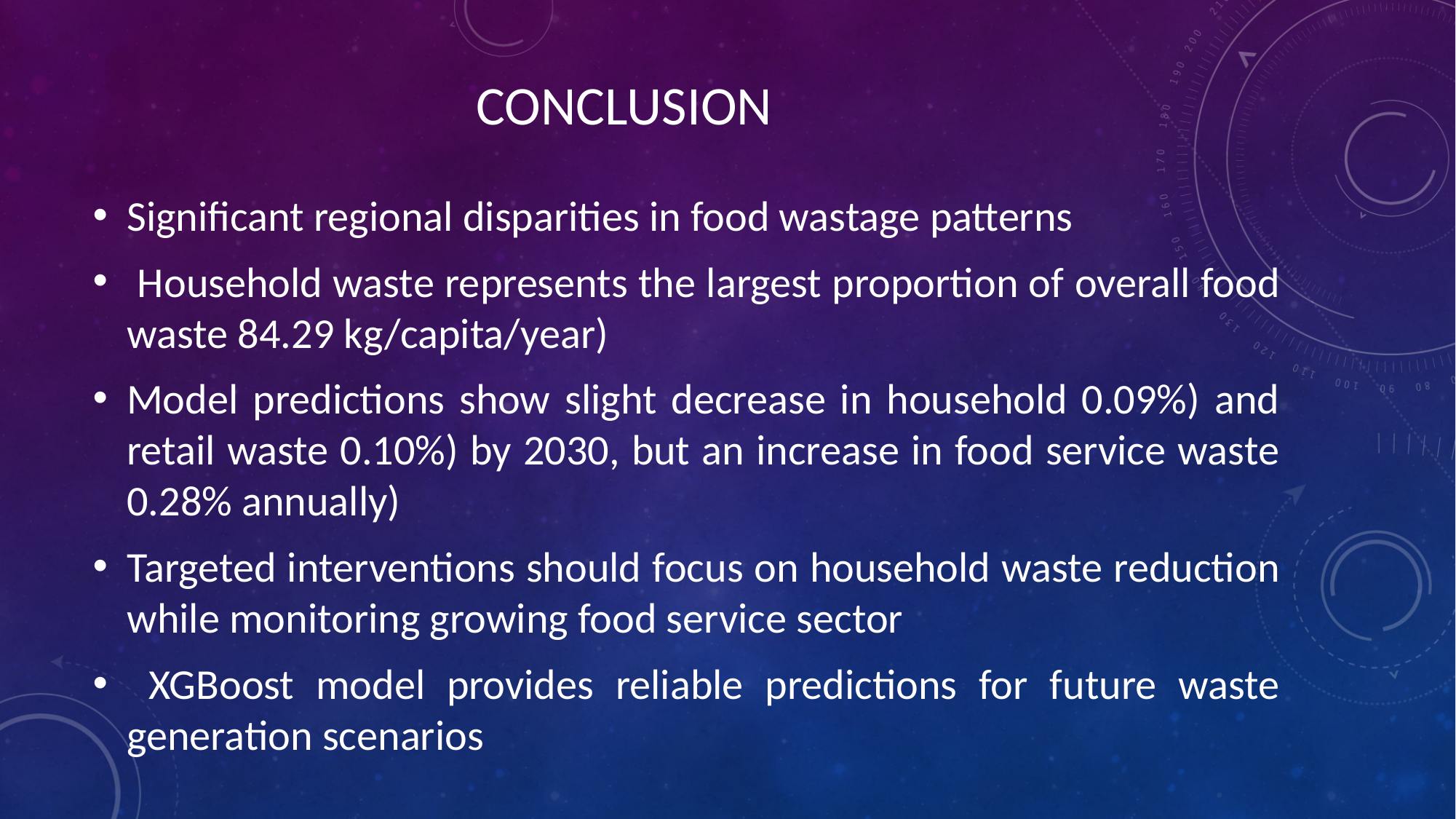

# Conclusion
Significant regional disparities in food wastage patterns
 Household waste represents the largest proportion of overall food waste 84.29 kg/capita/year)
Model predictions show slight decrease in household 0.09%) and retail waste 0.10%) by 2030, but an increase in food service waste 0.28% annually)
Targeted interventions should focus on household waste reduction while monitoring growing food service sector
 XGBoost model provides reliable predictions for future waste generation scenarios